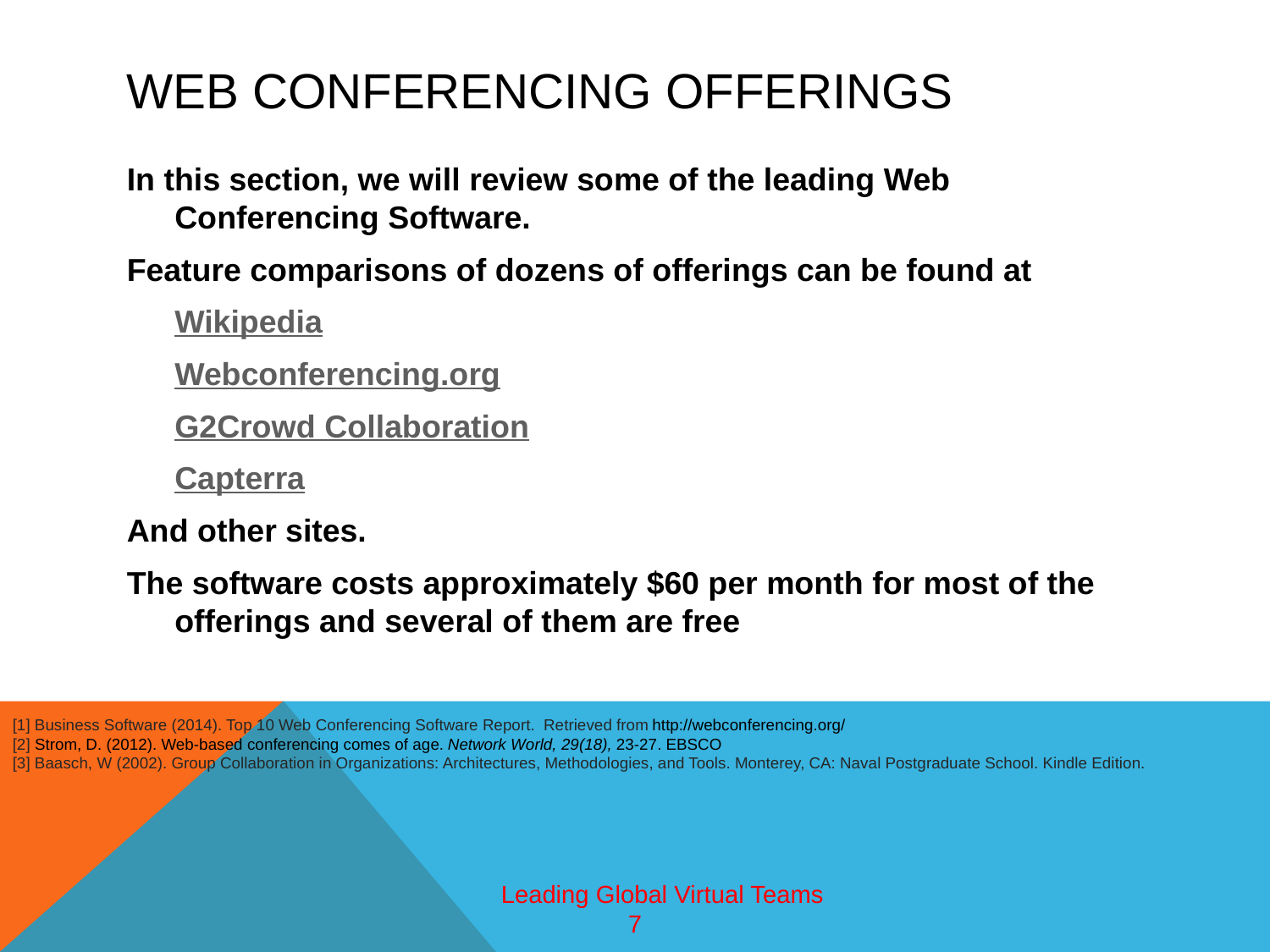

# Web conferencing offerings
In this section, we will review some of the leading Web Conferencing Software.
Feature comparisons of dozens of offerings can be found at
	Wikipedia
	Webconferencing.org
	G2Crowd Collaboration
	Capterra
And other sites.
The software costs approximately $60 per month for most of the offerings and several of them are free

[1] Business Software (2014). Top 10 Web Conferencing Software Report.  Retrieved from http://webconferencing.org/
[2] Strom, D. (2012). Web-based conferencing comes of age. Network World, 29(18), 23-27. EBSCO
[3] Baasch, W (2002). Group Collaboration in Organizations: Architectures, Methodologies, and Tools. Monterey, CA: Naval Postgraduate School. Kindle Edition.